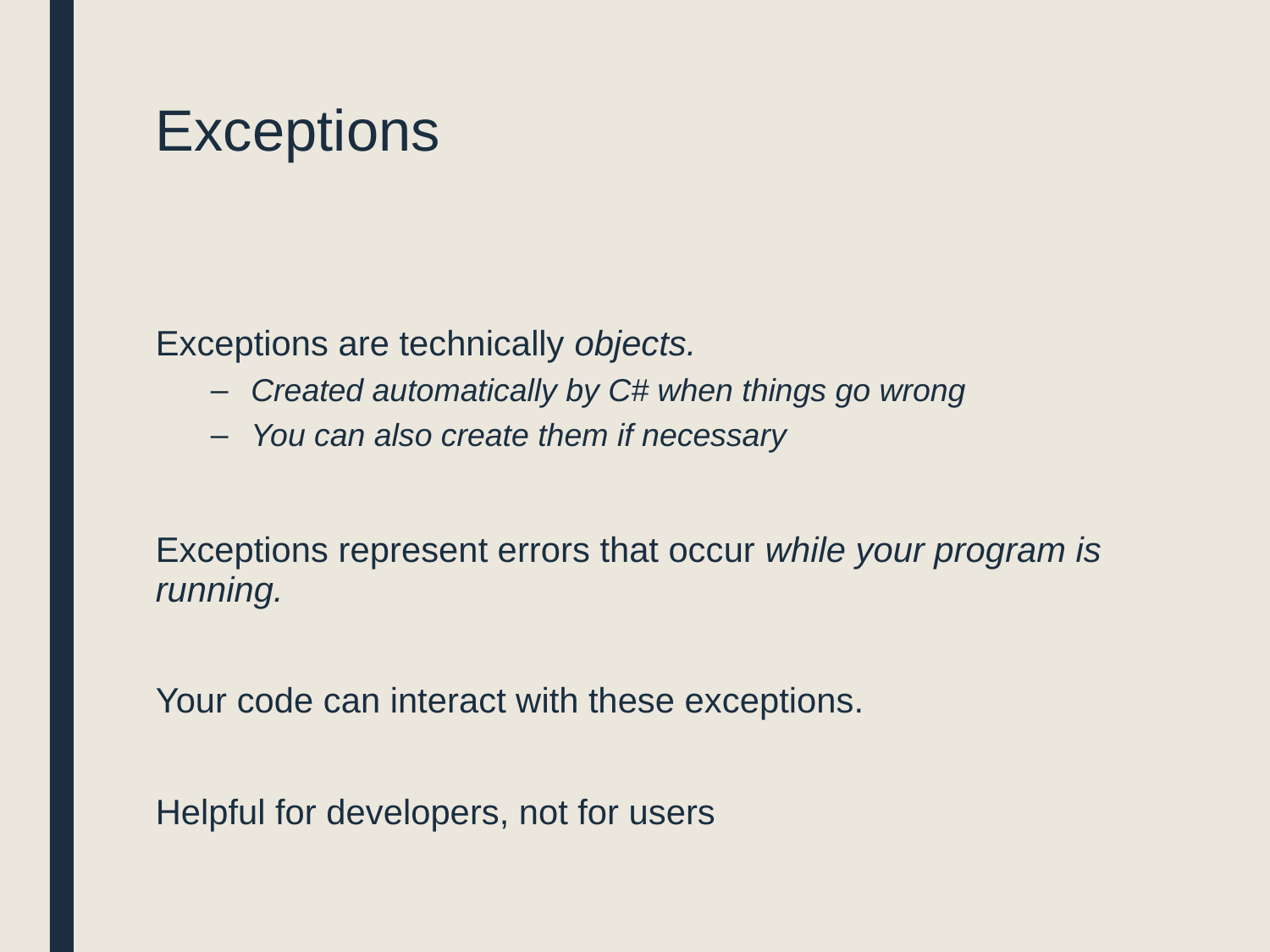

# Exceptions
Exceptions are technically objects.
Created automatically by C# when things go wrong
You can also create them if necessary

Exceptions represent errors that occur while your program is running.

Your code can interact with these exceptions.

Helpful for developers, not for users